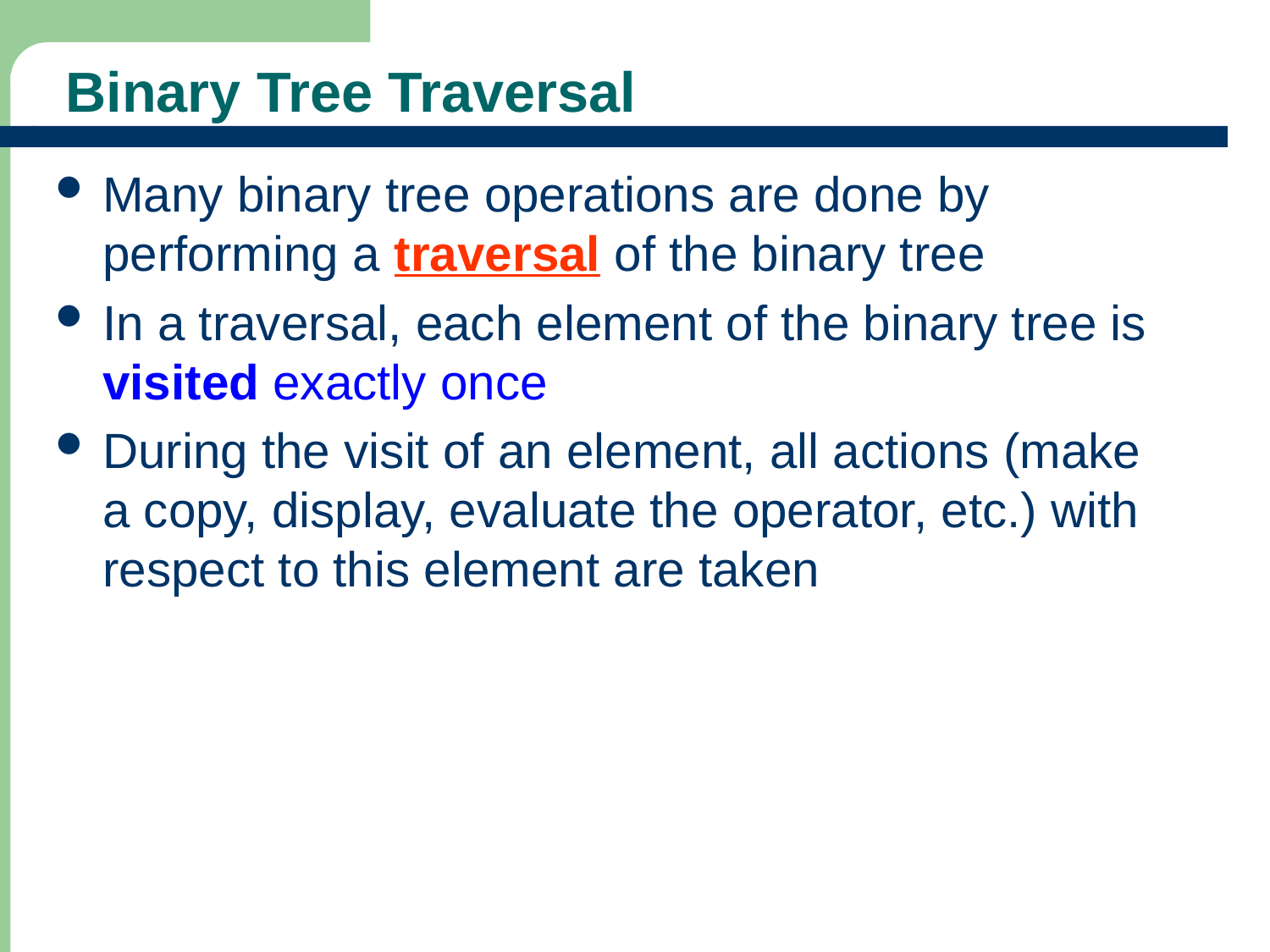

# Binary Tree Traversal
Many binary tree operations are done by performing a traversal of the binary tree
In a traversal, each element of the binary tree is visited exactly once
During the visit of an element, all actions (make a copy, display, evaluate the operator, etc.) with respect to this element are taken
26